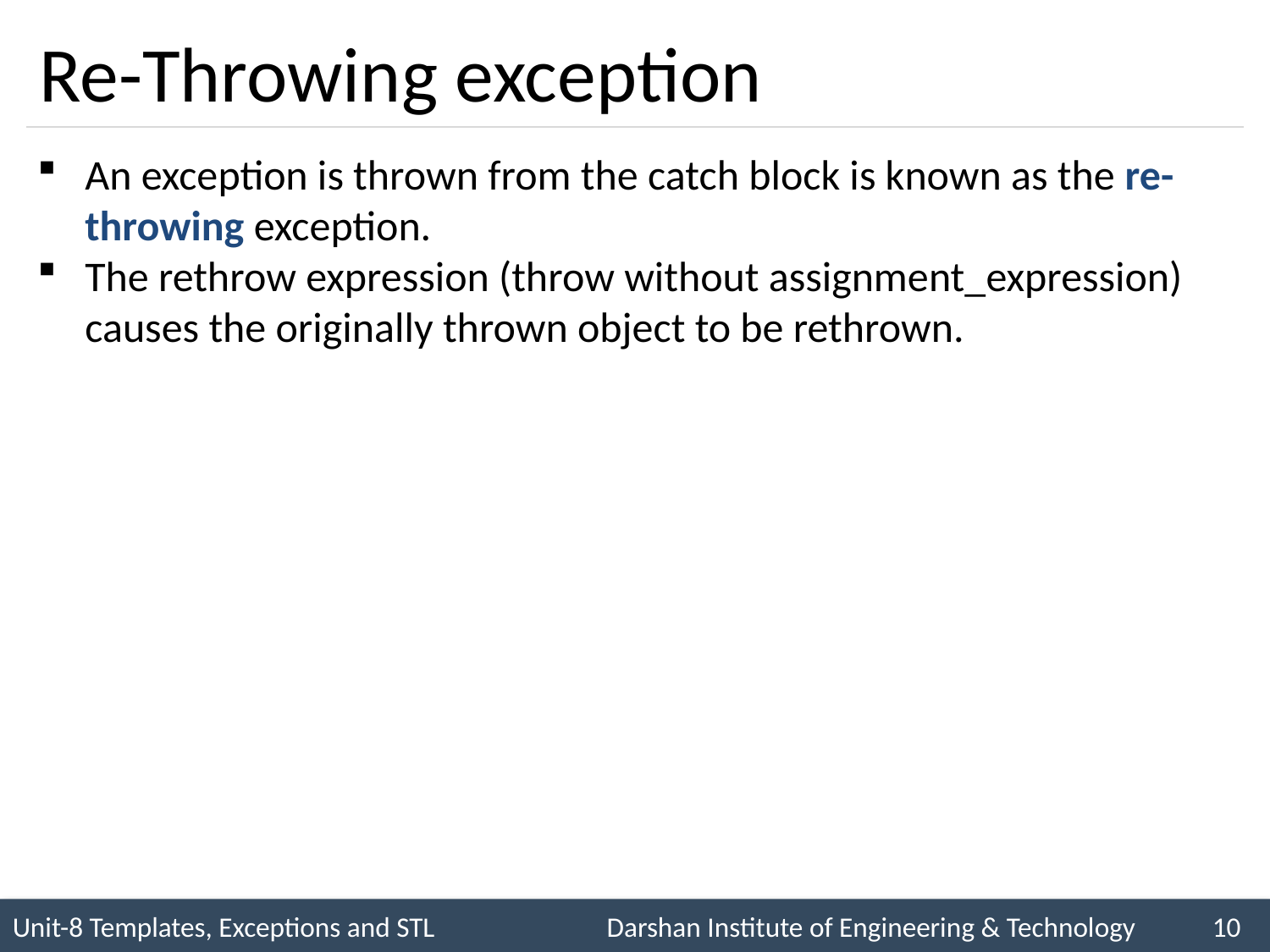

# Re-Throwing exception
An exception is thrown from the catch block is known as the re-throwing exception.
The rethrow expression (throw without assignment_expression) causes the originally thrown object to be rethrown.